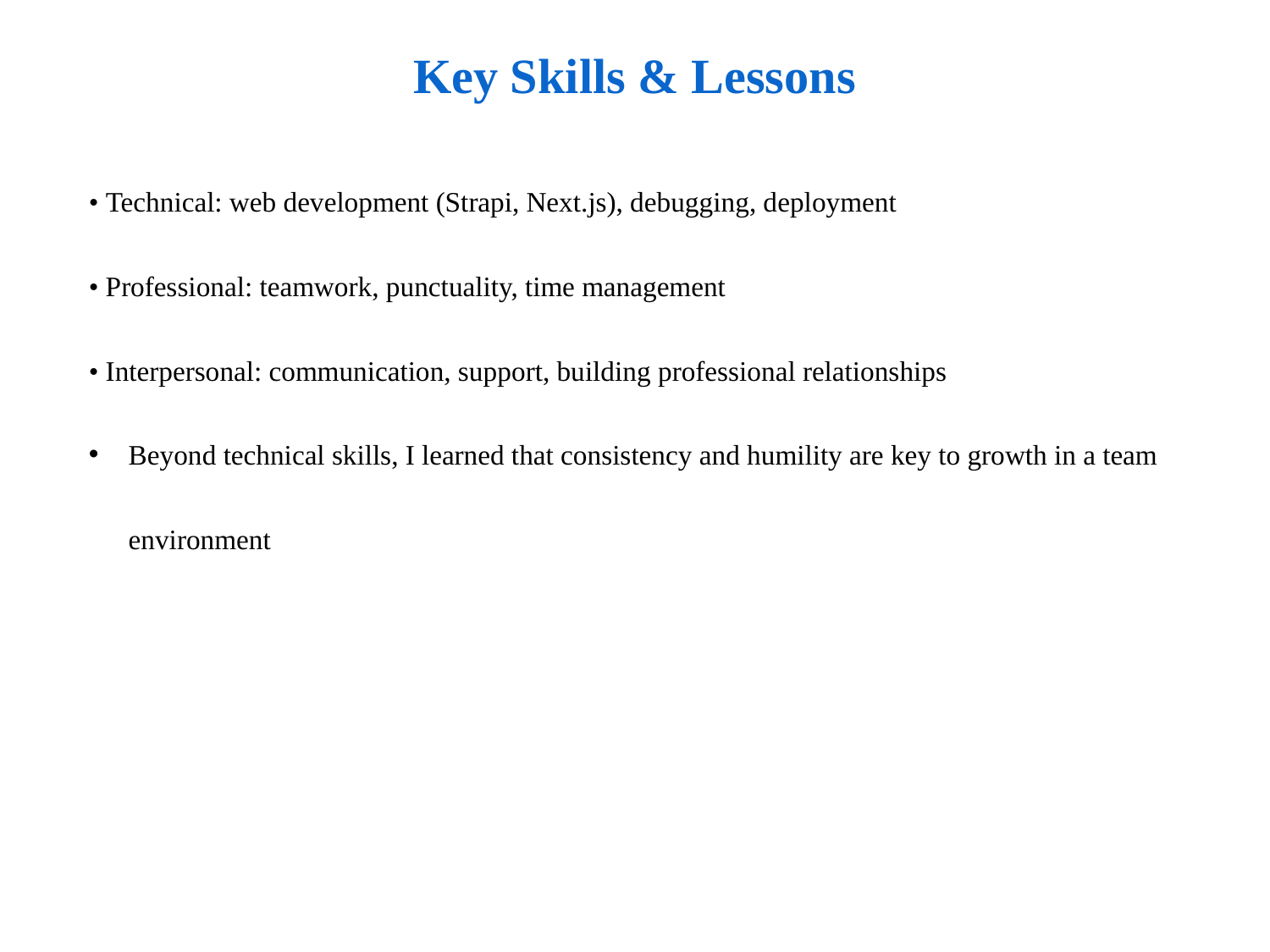

Key Skills & Lessons
• Technical: web development (Strapi, Next.js), debugging, deployment
• Professional: teamwork, punctuality, time management
• Interpersonal: communication, support, building professional relationships
Beyond technical skills, I learned that consistency and humility are key to growth in a team environment